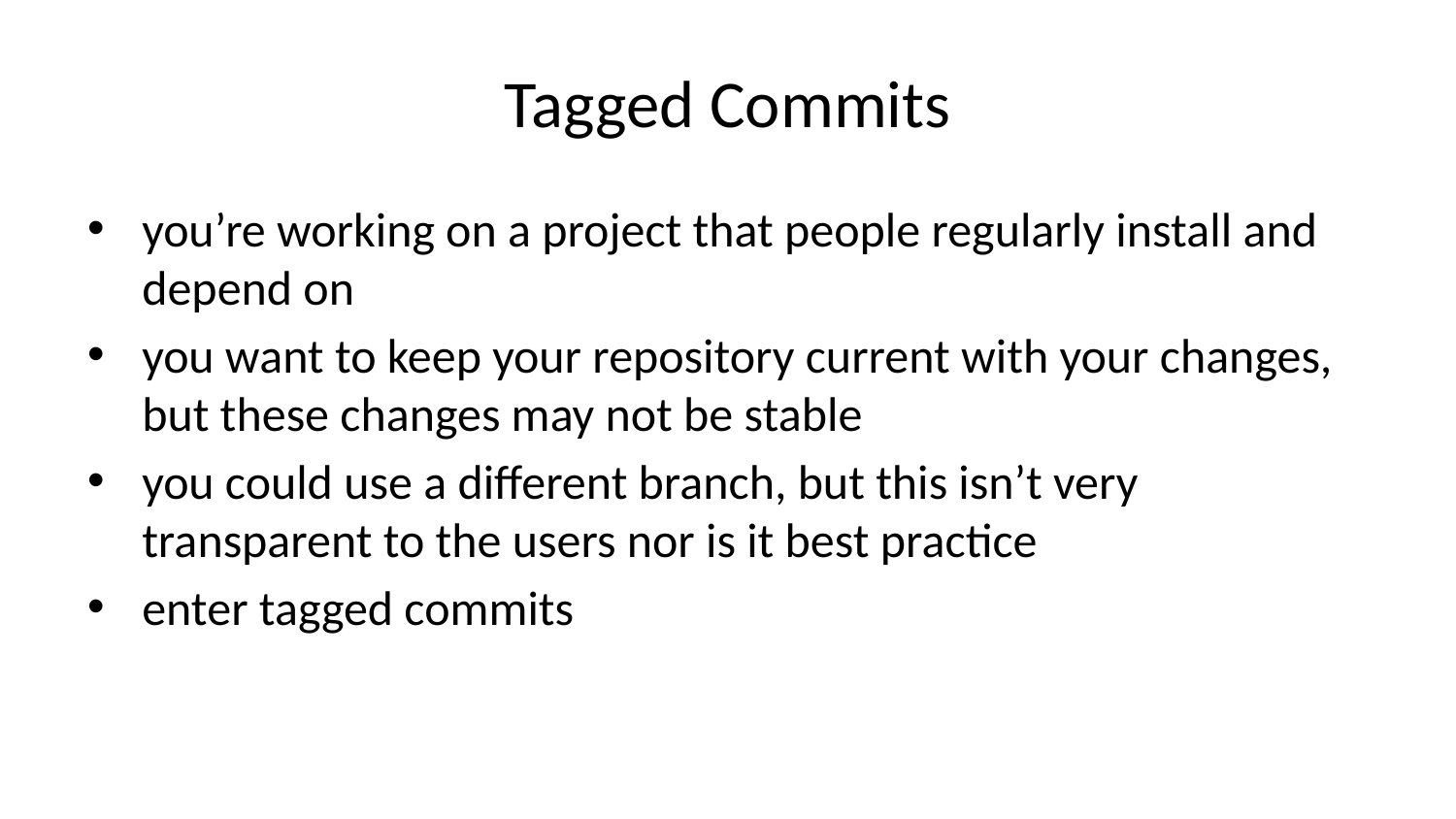

# Tagged Commits
you’re working on a project that people regularly install and depend on
you want to keep your repository current with your changes, but these changes may not be stable
you could use a different branch, but this isn’t very transparent to the users nor is it best practice
enter tagged commits